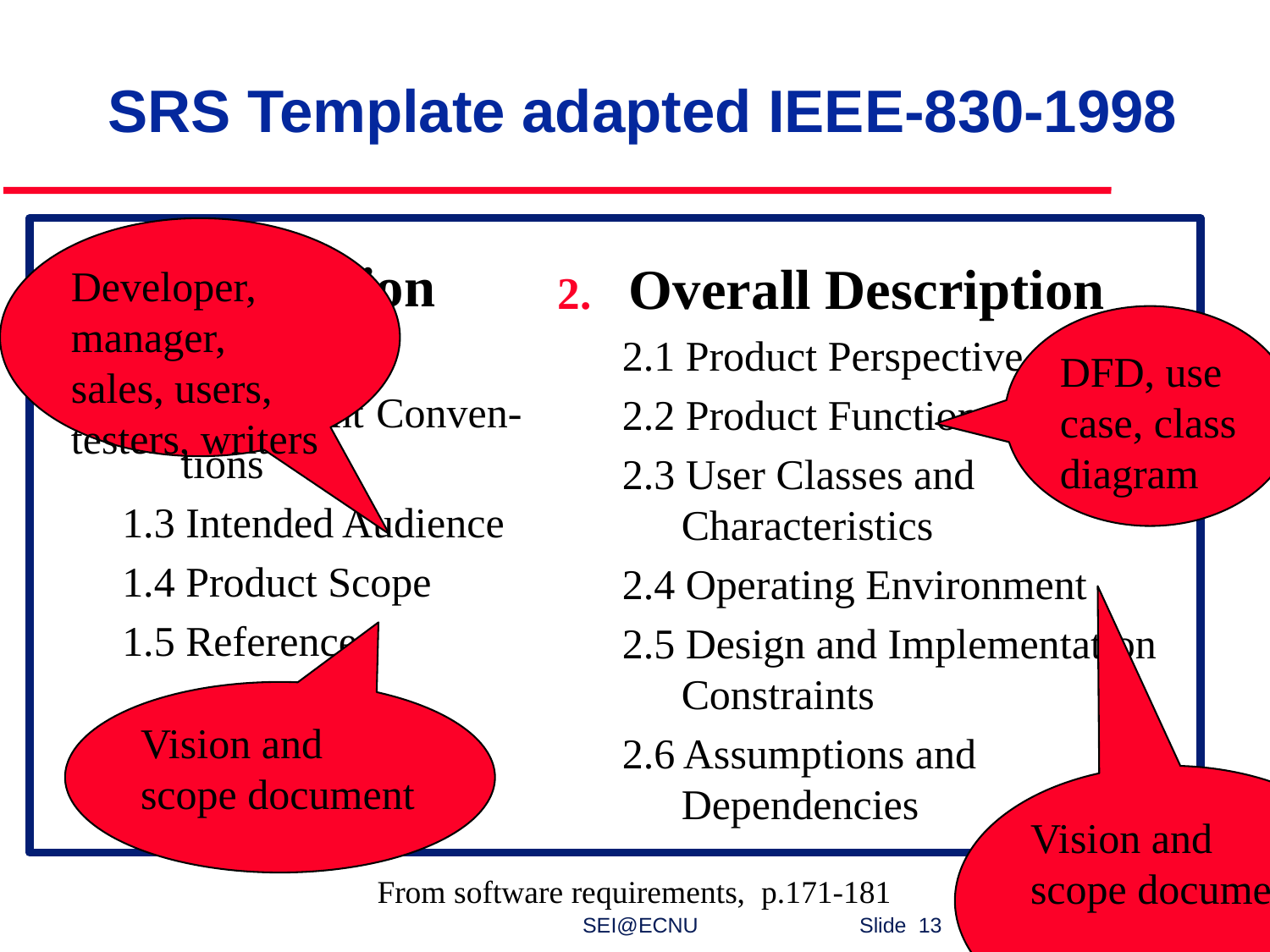

# SRS Template adapted IEEE-830-1998
Developer, manager, sales, users, testers, writers

Introduction
1.1 Purpose
1.2 Document Conven-tions
1.3 Intended Audience
1.4 Product Scope
1.5 References

Overall Description
2.1 Product Perspective
2.2 Product Functions
2.3 User Classes and Characteristics
2.4 Operating Environment
2.5 Design and Implementation Constraints
2.6 Assumptions and Dependencies
DFD, use case, class diagram
Vision and scope document
Vision and scope document
From software requirements,  p.171-181